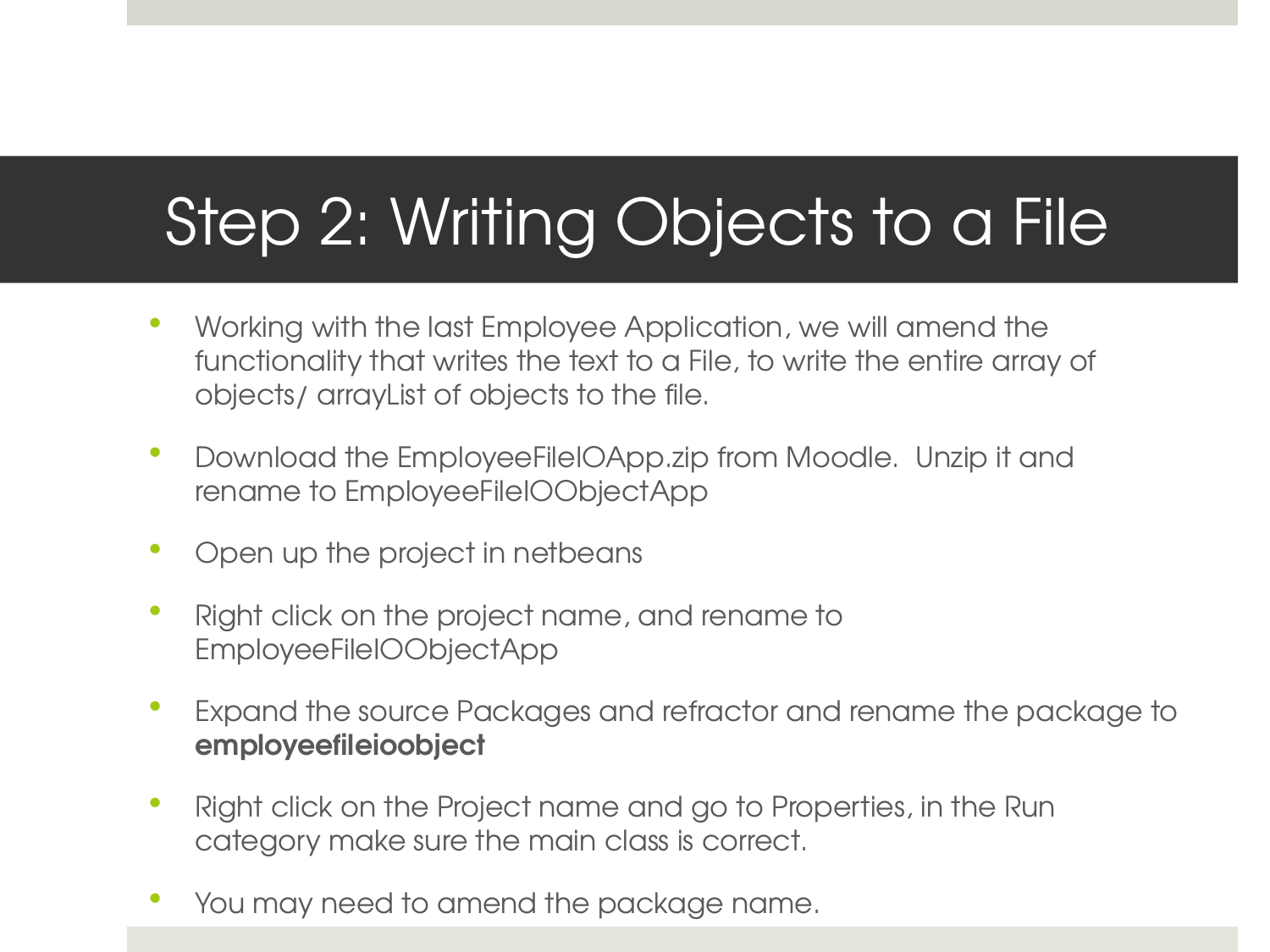

# Step 2: Writing Objects to a File
Working with the last Employee Application, we will amend the functionality that writes the text to a File, to write the entire array of objects/ arrayList of objects to the file.
Download the EmployeeFileIOApp.zip from Moodle.  Unzip it and rename to EmployeeFileIOObjectApp
Open up the project in netbeans
Right click on the project name, and rename to EmployeeFileIOObjectApp
Expand the source Packages and refractor and rename the package to employeefileioobject
Right click on the Project name and go to Properties, in the Run category make sure the main class is correct.
You may need to amend the package name.